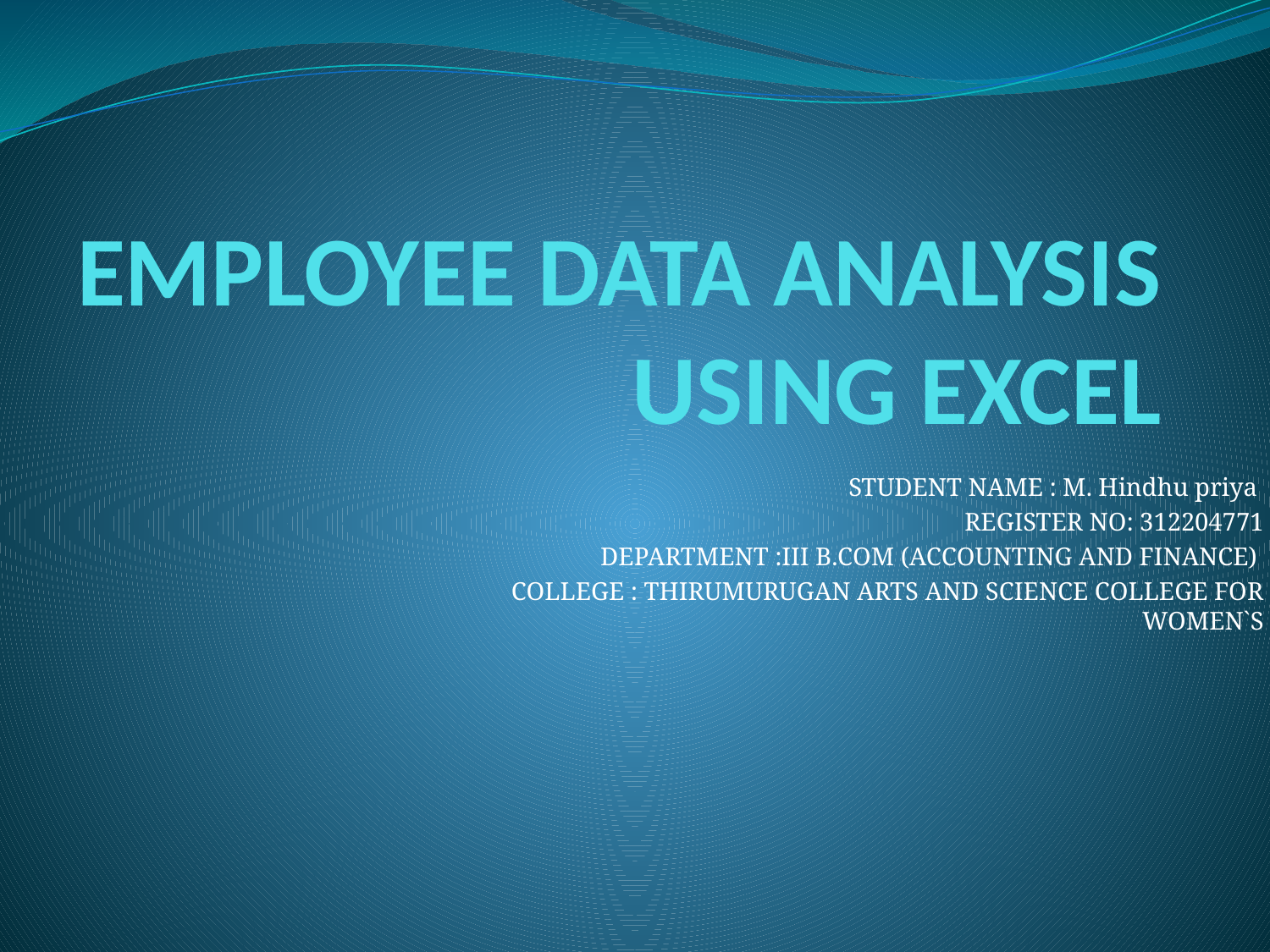

# EMPLOYEE DATA ANALYSIS USING EXCEL
STUDENT NAME : M. Hindhu priya
REGISTER NO: 312204771
DEPARTMENT :III B.COM (ACCOUNTING AND FINANCE)
COLLEGE : THIRUMURUGAN ARTS AND SCIENCE COLLEGE FOR WOMEN`S